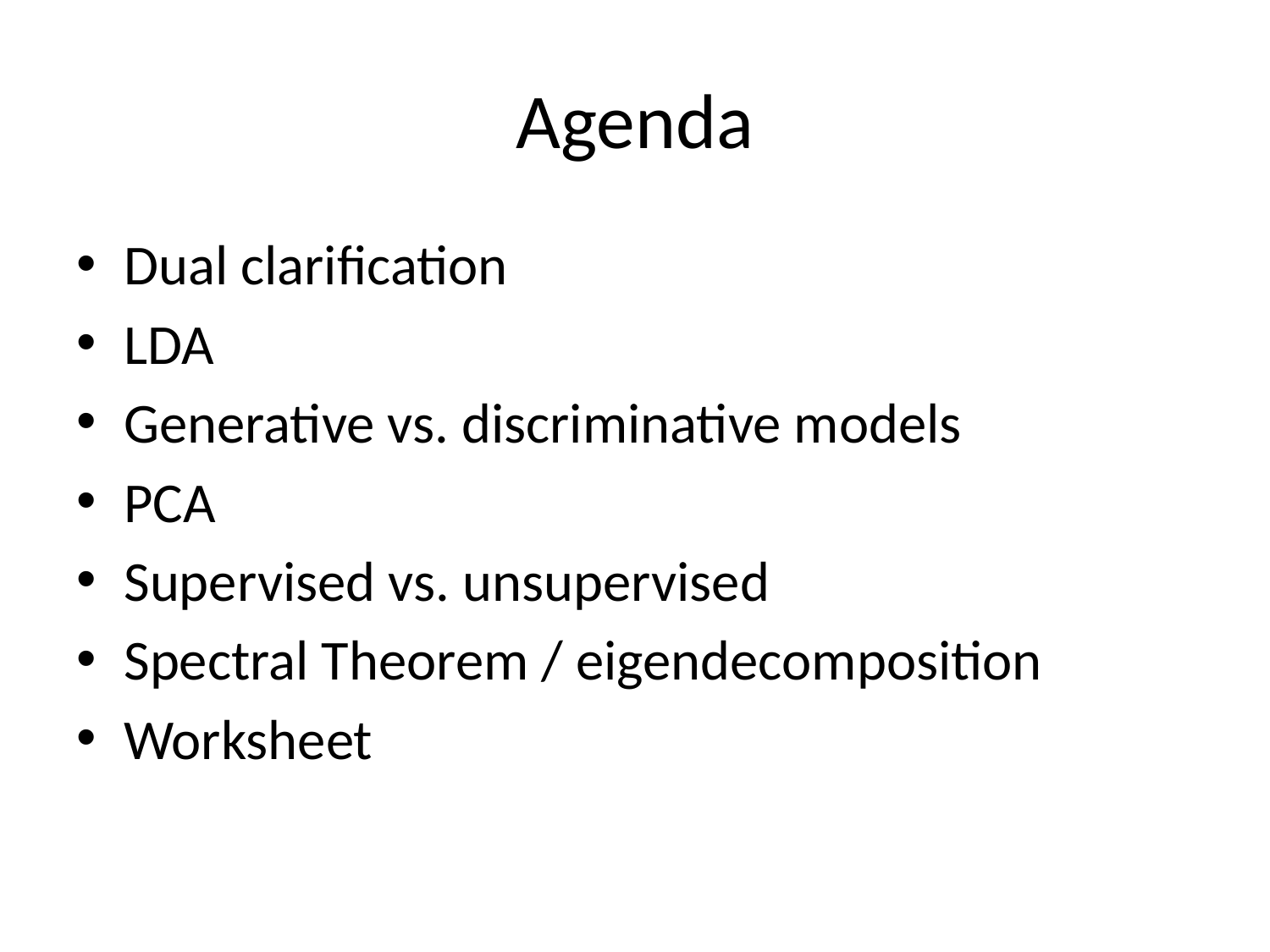

# Agenda
Dual clarification
LDA
Generative vs. discriminative models
PCA
Supervised vs. unsupervised
Spectral Theorem / eigendecomposition
Worksheet